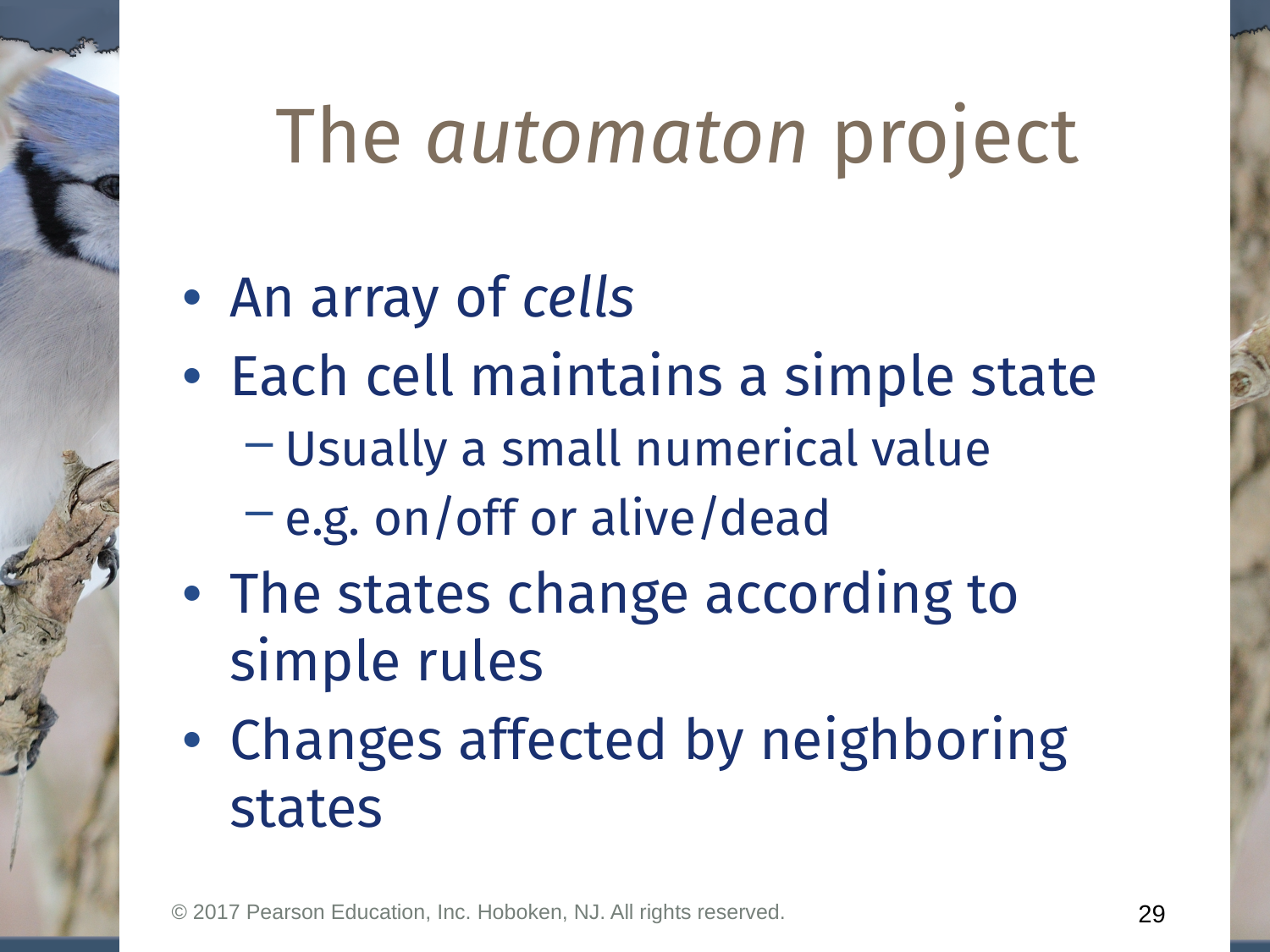

# The automaton project
An array of cells
Each cell maintains a simple state
Usually a small numerical value
e.g. on/off or alive/dead
The states change according to simple rules
Changes affected by neighboring states
© 2017 Pearson Education, Inc. Hoboken, NJ. All rights reserved.